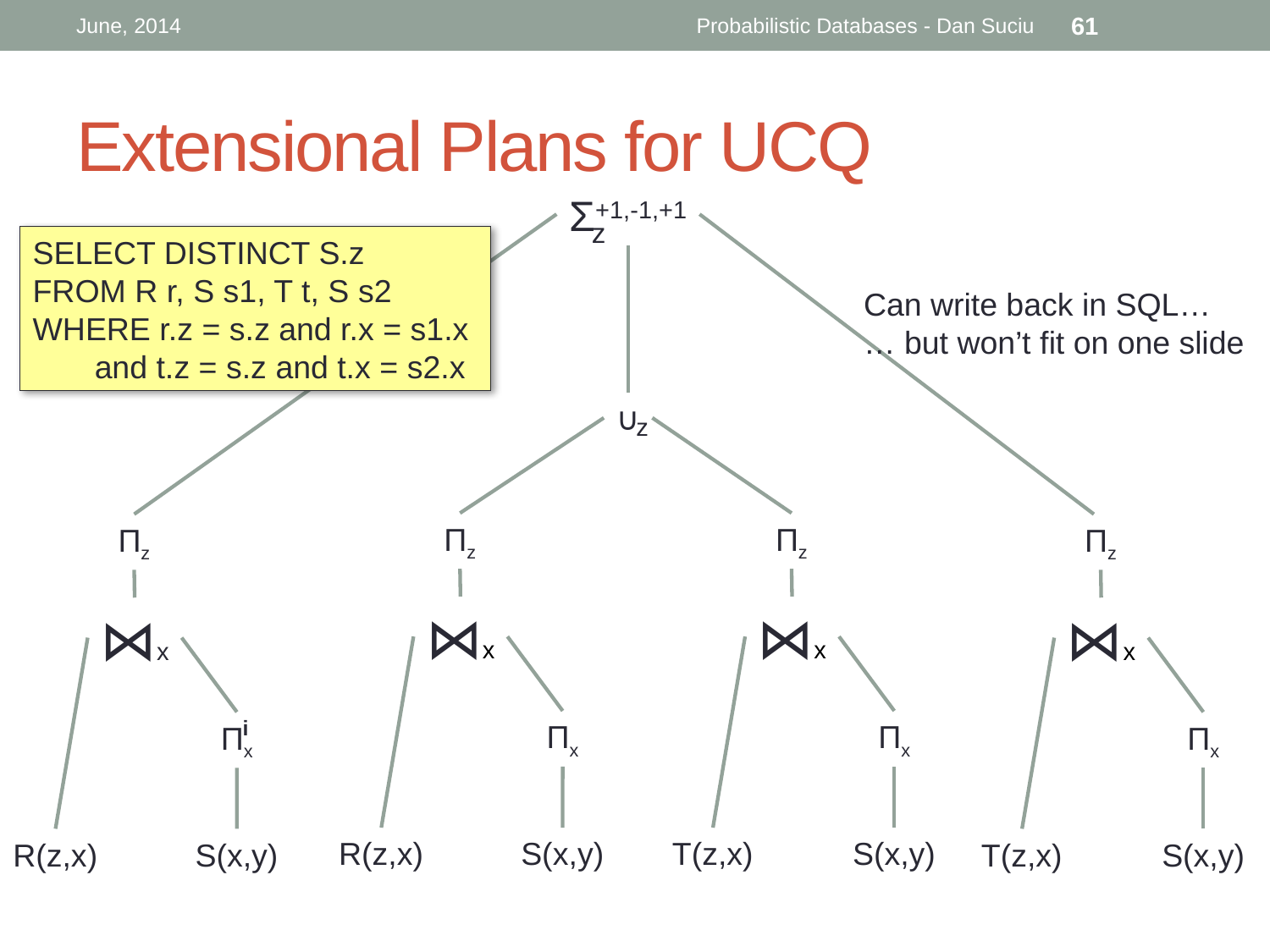

June, 2014
Probabilistic Databases - Dan Suciu
61
# Extensional Plans for UCQ
Σ+1,-1,+1
z
SELECT DISTINCT S.z
FROM R r, S s1, T t, S s2
WHERE r.z = s.z and r.x = s1.x
       and t.z = s.z and t.x = s2.x
Can write back in SQL…
… but won’t fit on one slide
∪
z
Πz
Πz
Πz
Πz
⋈x
⋈x
⋈x
⋈x
i
Πx
Πx
Πx
Πx
R(z,x)
S(x,y)
T(z,x)
S(x,y)
R(z,x)
S(x,y)
T(z,x)
S(x,y)